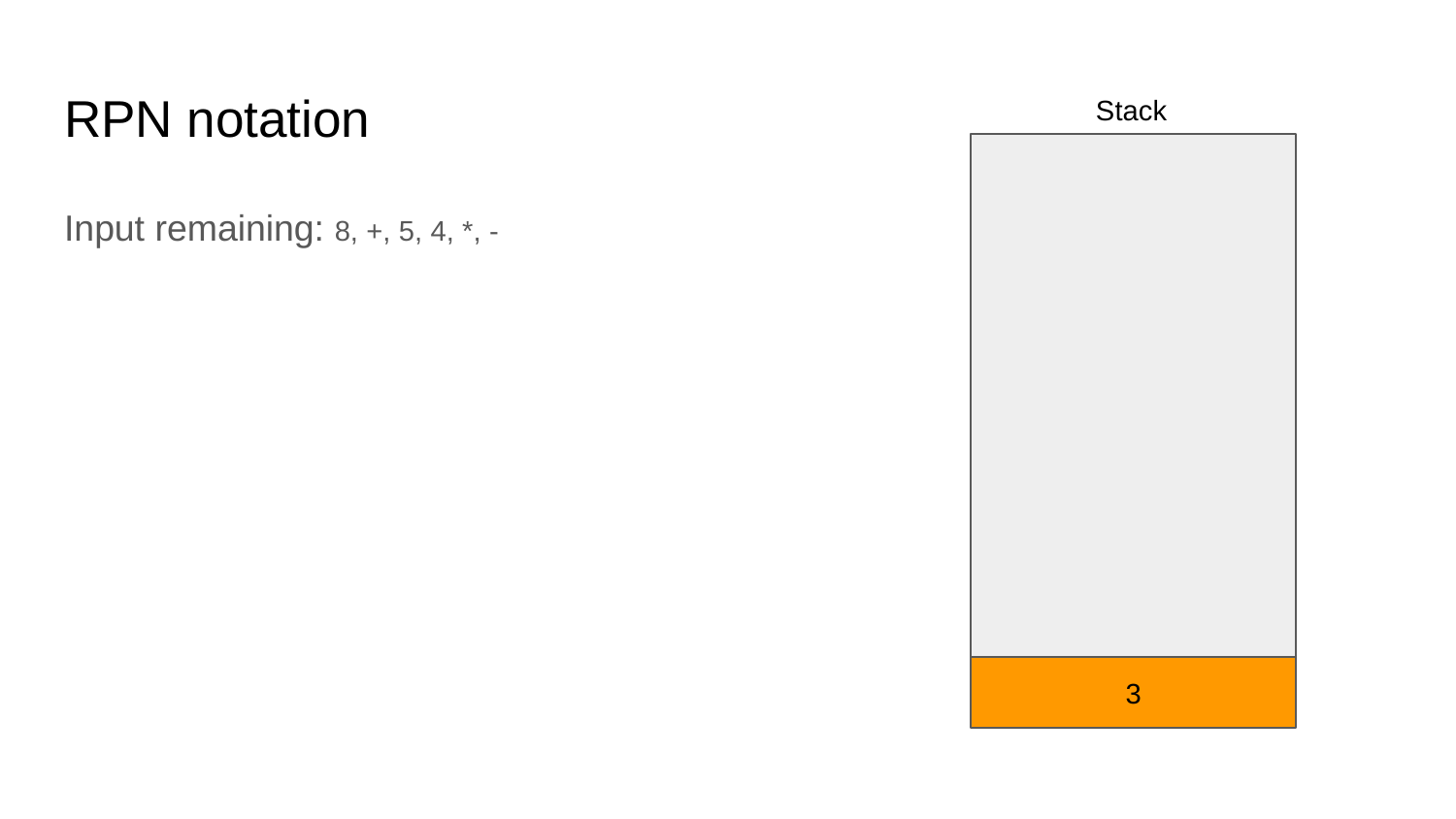

# RPN notation
Stack

Input remaining: 8, +, 5, 4, *, -
3